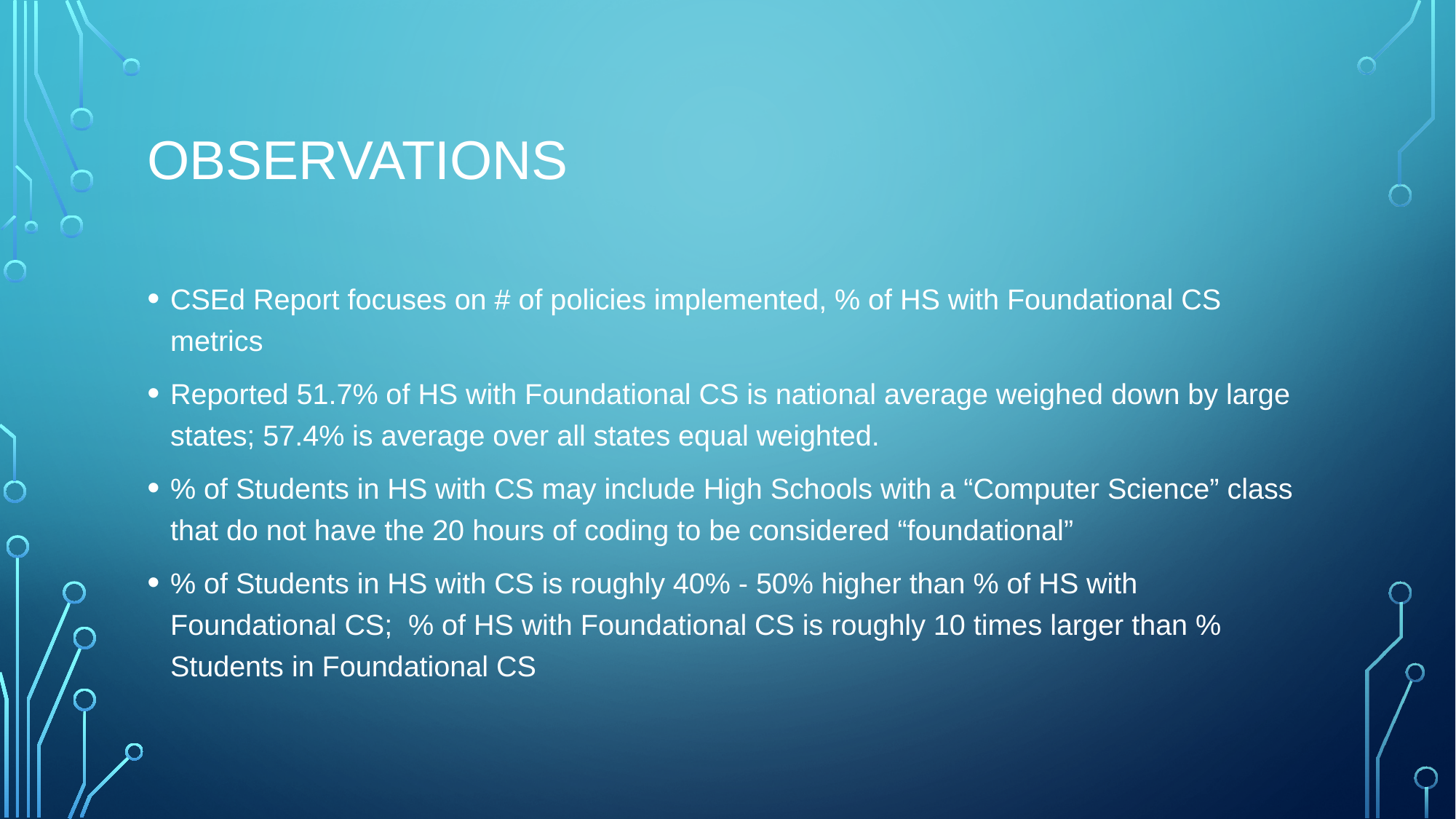

# Observations
CSEd Report focuses on # of policies implemented, % of HS with Foundational CS metrics
Reported 51.7% of HS with Foundational CS is national average weighed down by large states; 57.4% is average over all states equal weighted.
% of Students in HS with CS may include High Schools with a “Computer Science” class that do not have the 20 hours of coding to be considered “foundational”
% of Students in HS with CS is roughly 40% - 50% higher than % of HS with Foundational CS;  % of HS with Foundational CS is roughly 10 times larger than % Students in Foundational CS